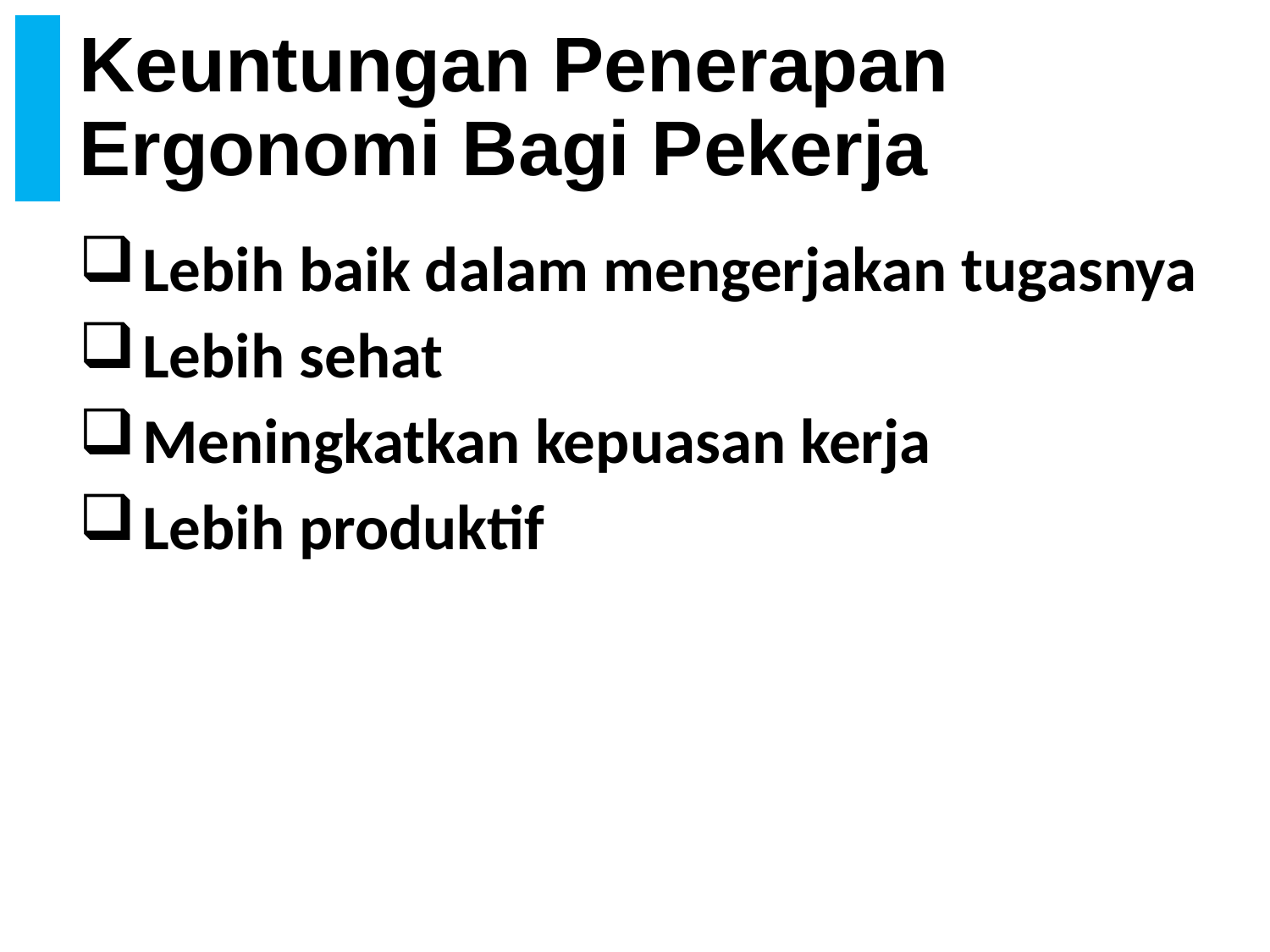

# Keuntungan Penerapan Ergonomi Bagi Pekerja
Lebih baik dalam mengerjakan tugasnya
Lebih sehat
Meningkatkan kepuasan kerja
Lebih produktif